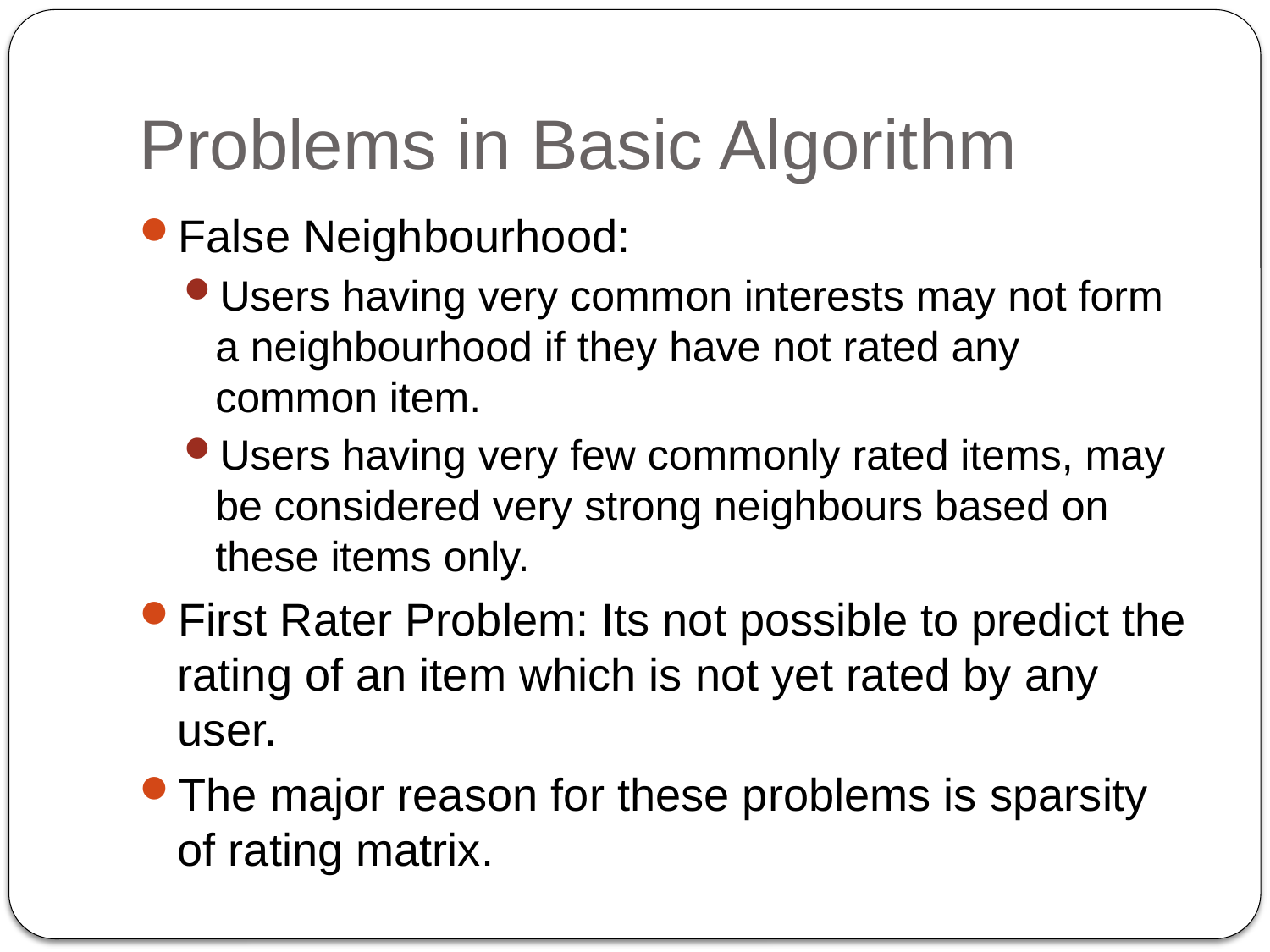

# Problems in Basic Algorithm
False Neighbourhood:
Users having very common interests may not form a neighbourhood if they have not rated any common item.
Users having very few commonly rated items, may be considered very strong neighbours based on these items only.
First Rater Problem: Its not possible to predict the rating of an item which is not yet rated by any user.
The major reason for these problems is sparsity of rating matrix.